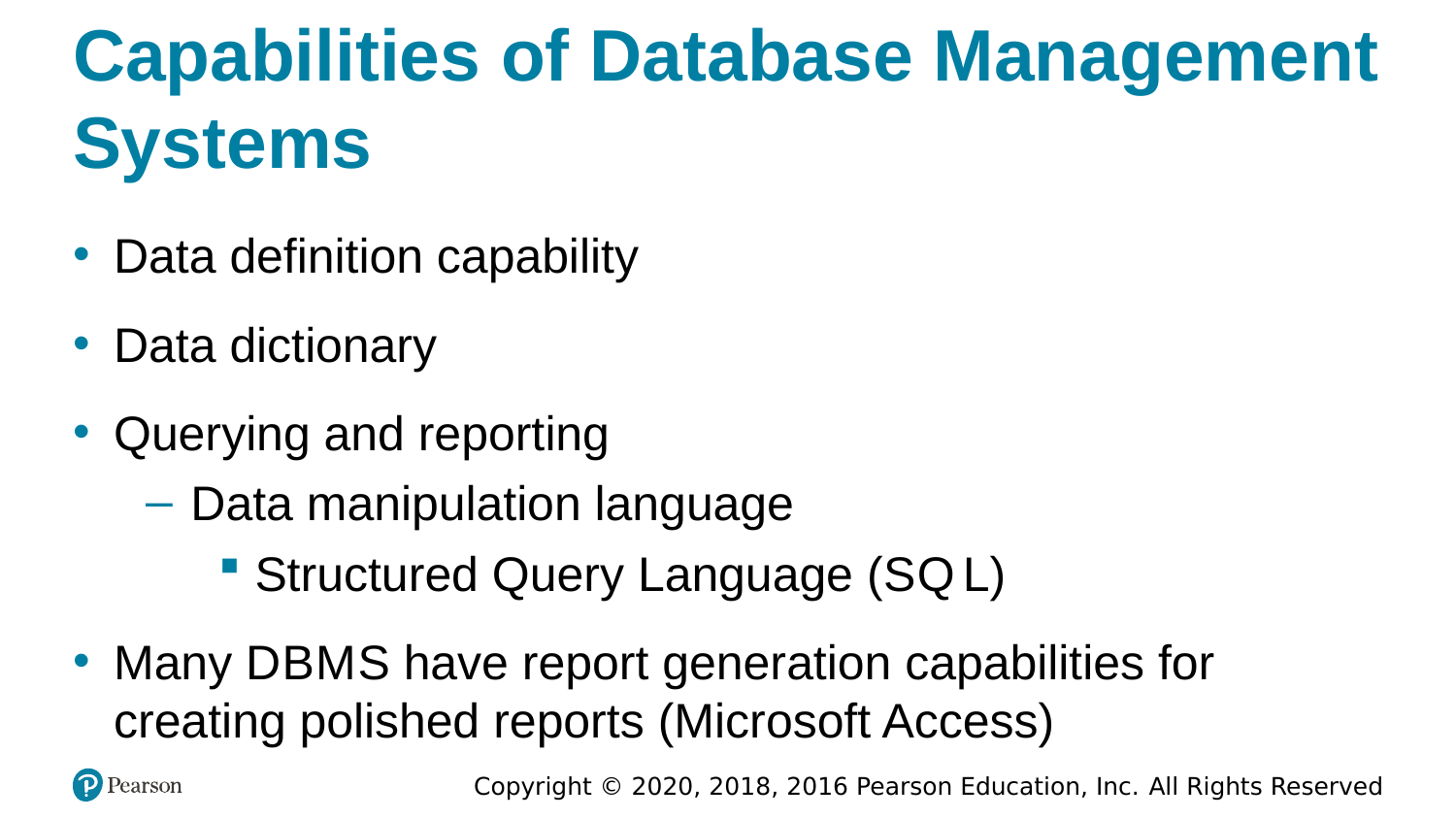

# Capabilities of Database Management Systems
Data definition capability
Data dictionary
Querying and reporting
Data manipulation language
Structured Query Language (S Q L)
Many D B M S have report generation capabilities for creating polished reports (Microsoft Access)